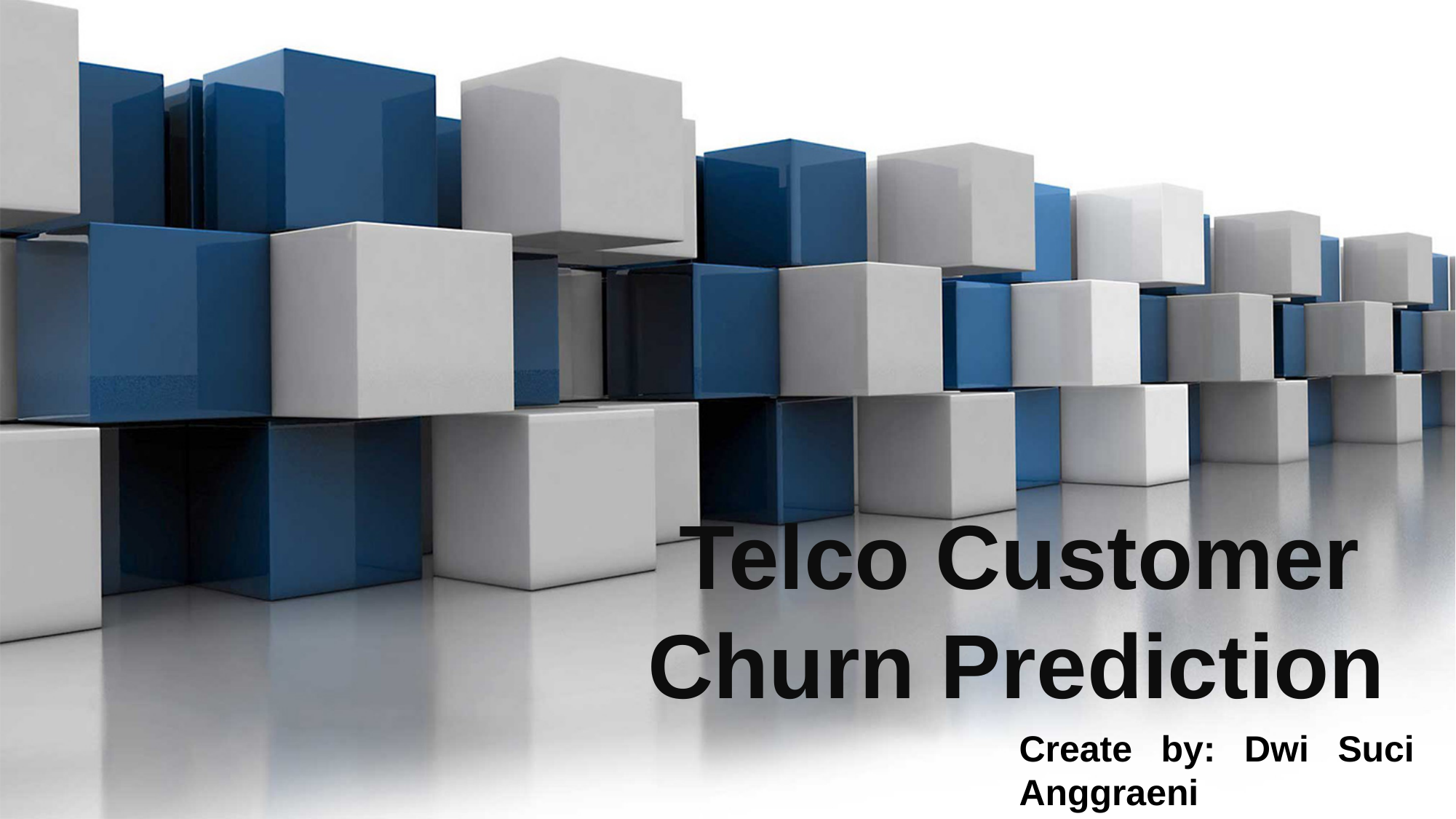

Telco Customer
Churn Prediction
Create by: Dwi Suci Anggraeni